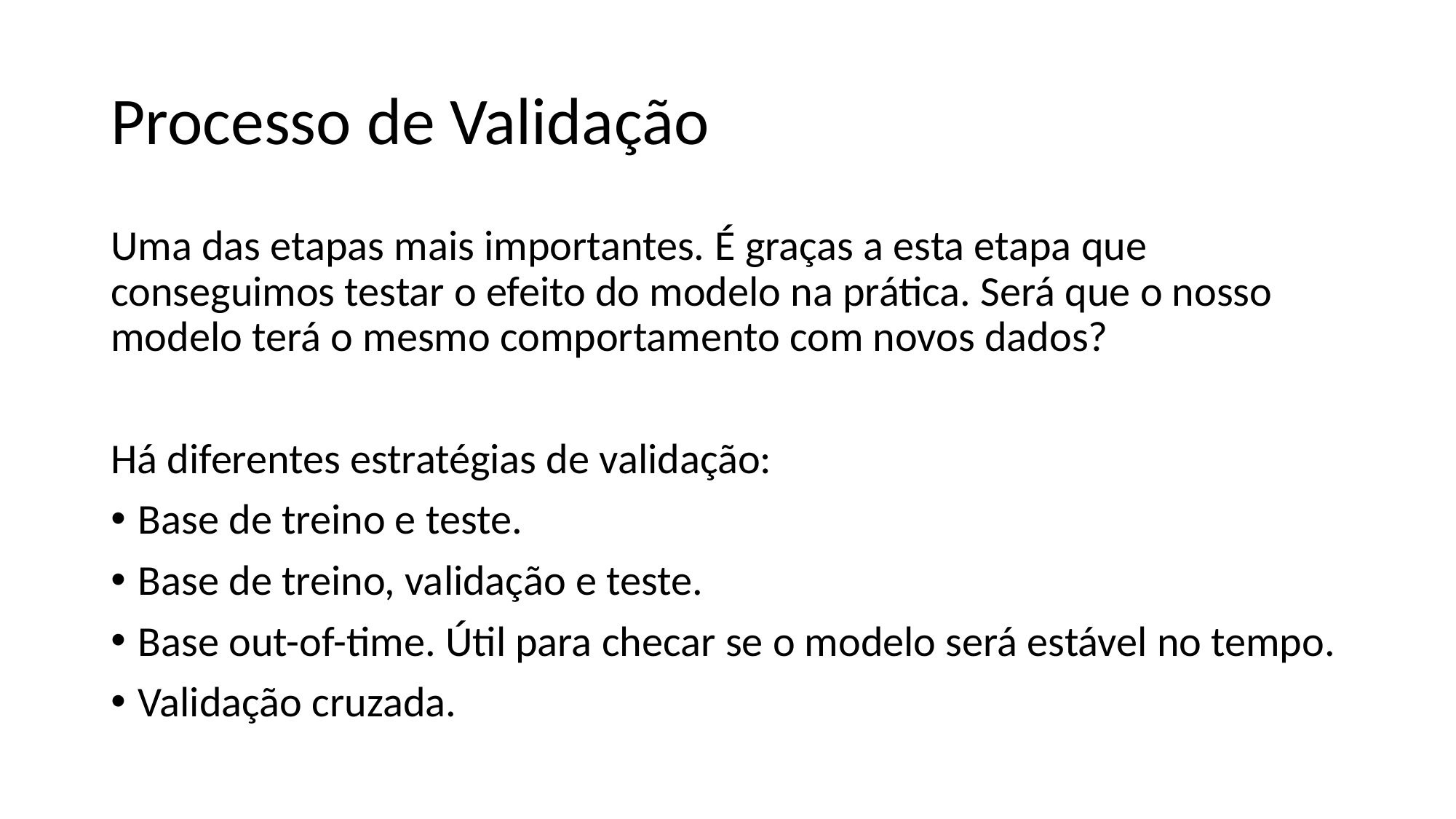

# Processo de Validação
Uma das etapas mais importantes. É graças a esta etapa que conseguimos testar o efeito do modelo na prática. Será que o nosso modelo terá o mesmo comportamento com novos dados?

Há diferentes estratégias de validação:
Base de treino e teste.
Base de treino, validação e teste.
Base out-of-time. Útil para checar se o modelo será estável no tempo.
Validação cruzada.